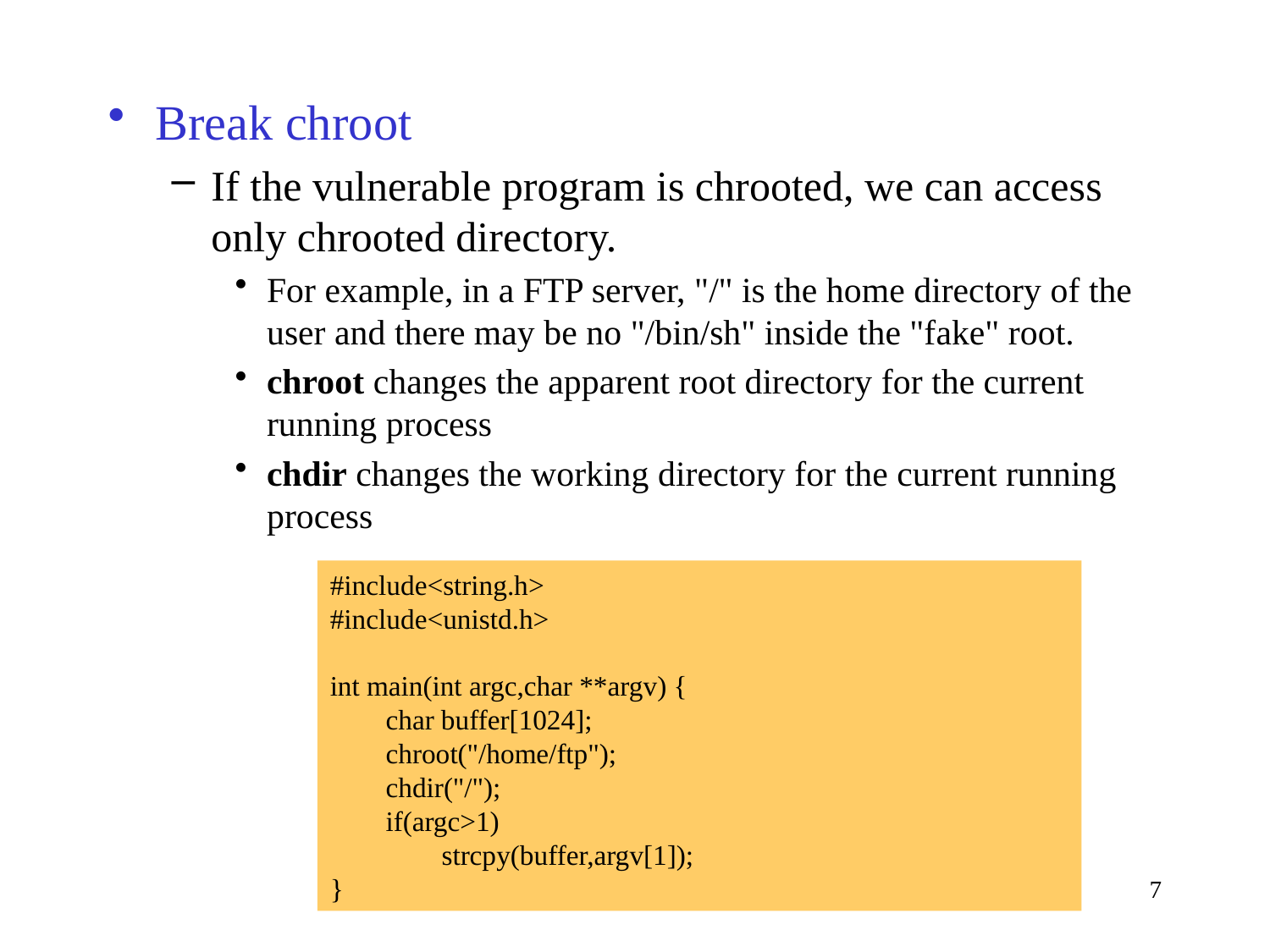

Break chroot
If the vulnerable program is chrooted, we can access only chrooted directory.
For example, in a FTP server, "/" is the home directory of the user and there may be no "/bin/sh" inside the "fake" root.
chroot changes the apparent root directory for the current running process
chdir changes the working directory for the current running process

#include<string.h>
#include<unistd.h>

int main(int argc,char **argv) {
        char buffer[1024];
        chroot("/home/ftp");
        chdir("/");
        if(argc>1)
                strcpy(buffer,argv[1]);
}
7